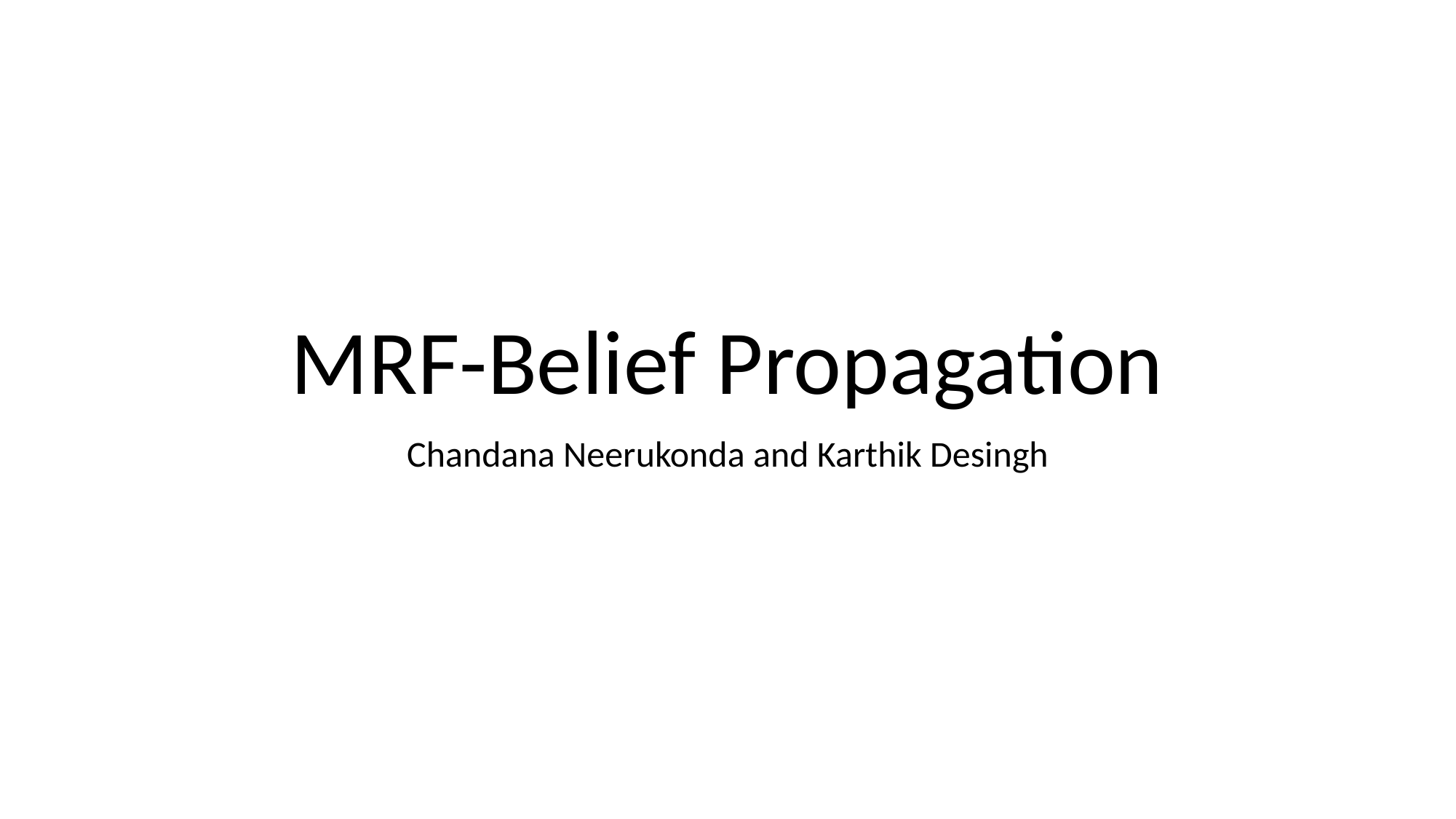

# MRF-Belief Propagation
Chandana Neerukonda and Karthik Desingh